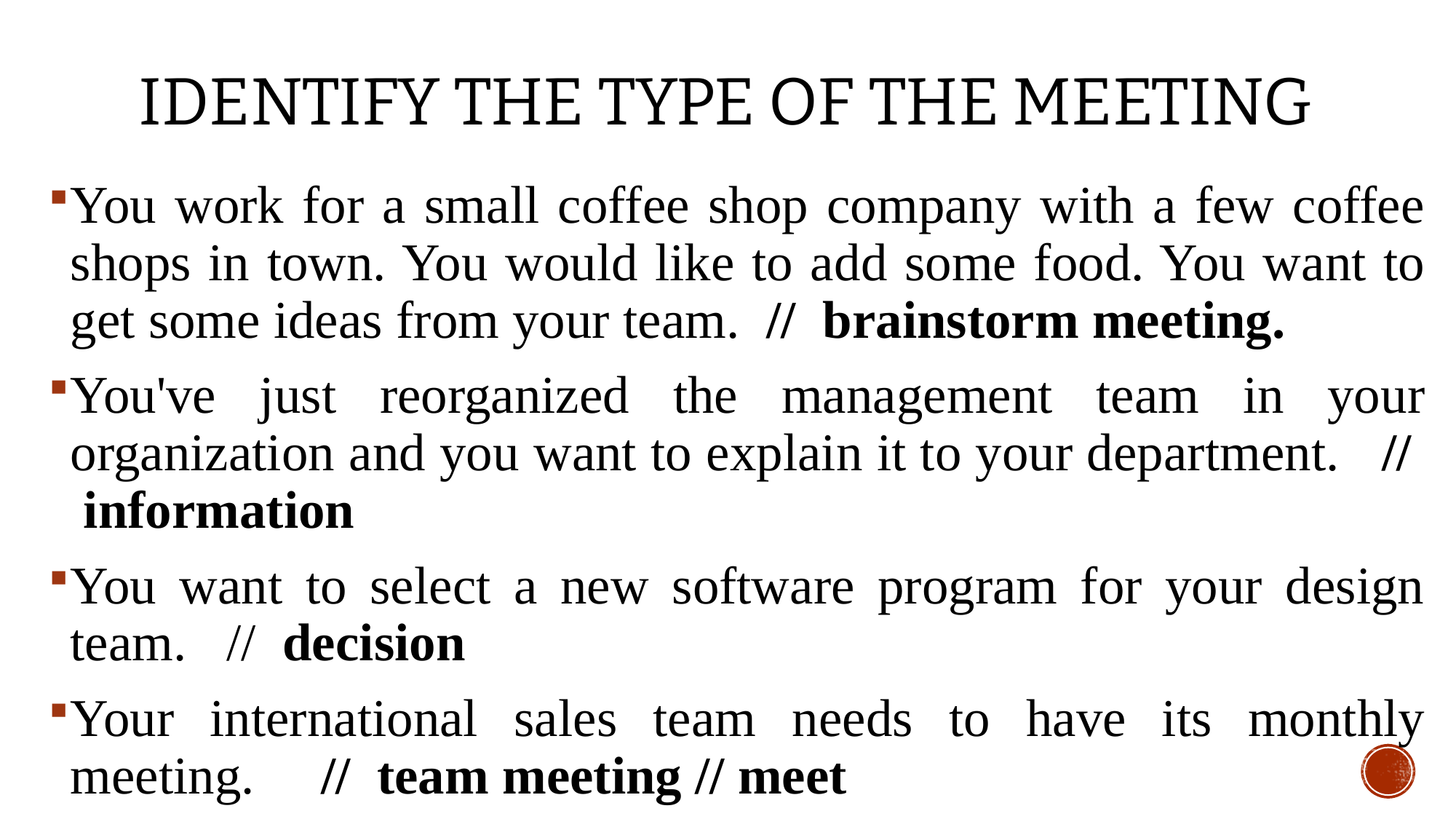

# Identify the type of the meeting
You work for a small coffee shop company with a few coffee shops in town. You would like to add some food. You want to get some ideas from your team.  //  brainstorm meeting.
You've just reorganized the management team in your organization and you want to explain it to your department.   //   information
You want to select a new software program for your design team.   //  decision
Your international sales team needs to have its monthly meeting.     //  team meeting // meet